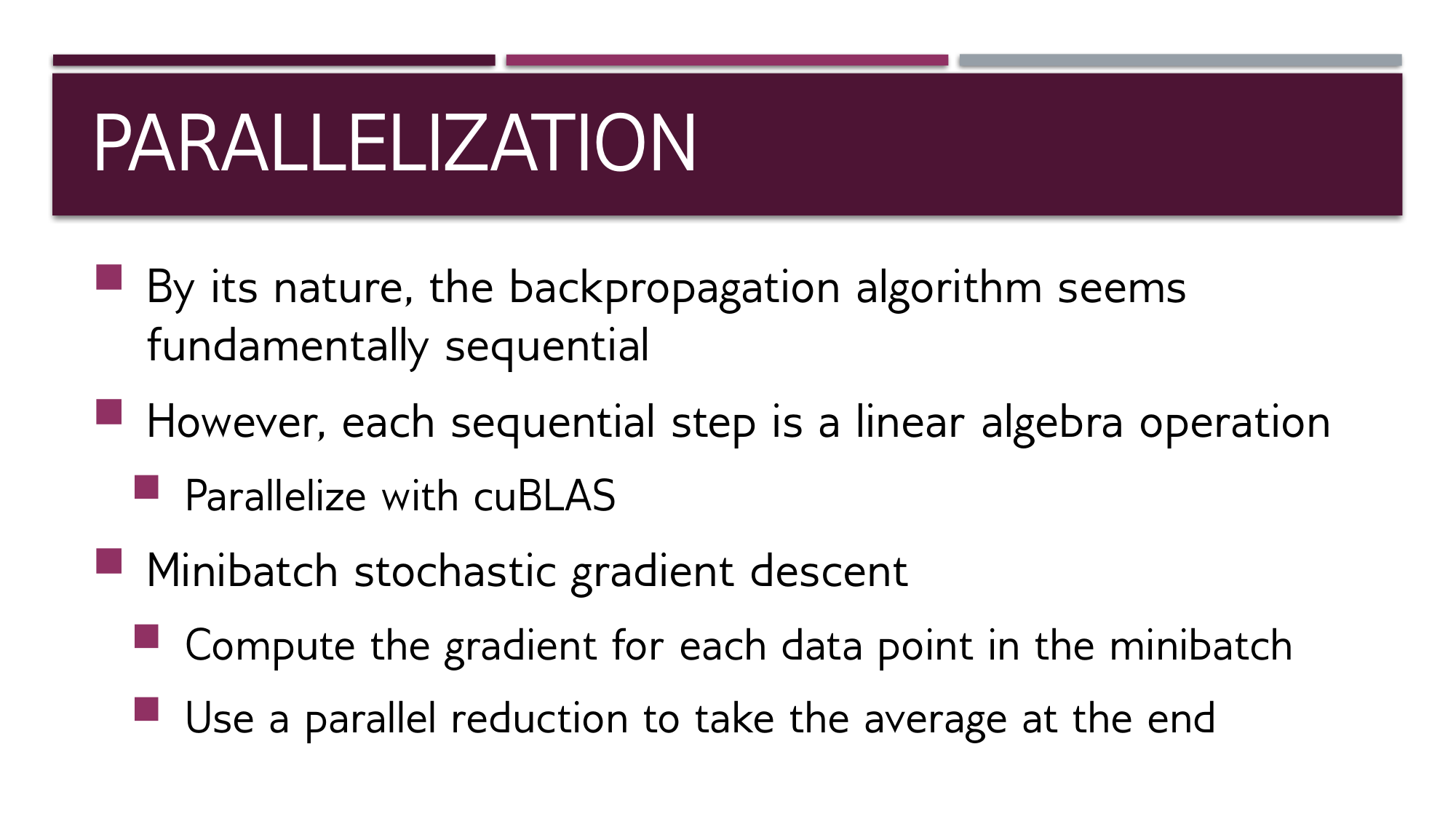

# Parallelization
By its nature, the backpropagation algorithm seems fundamentally sequential
However, each sequential step is a linear algebra operation
Parallelize with cuBLAS
Minibatch stochastic gradient descent
Compute the gradient for each data point in the minibatch
Use a parallel reduction to take the average at the end